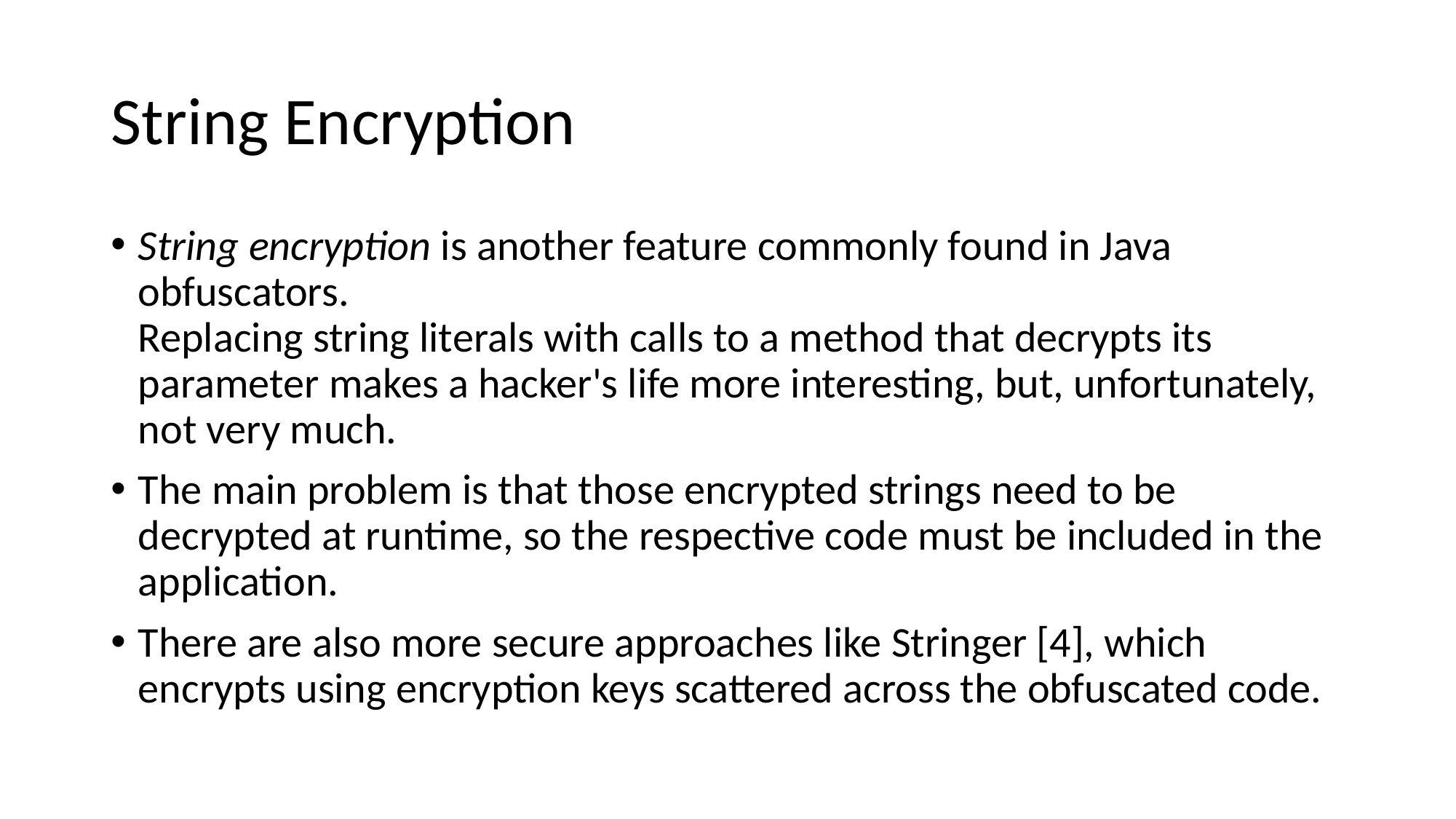

# String Encryption
String encryption is another feature commonly found in Java obfuscators.
Replacing string literals with calls to a method that decrypts its parameter makes a hacker's life more interesting, but, unfortunately, not very much.
The main problem is that those encrypted strings need to be decrypted at runtime, so the respective code must be included in the application.
There are also more secure approaches like Stringer [4], which encrypts using encryption keys scattered across the obfuscated code.